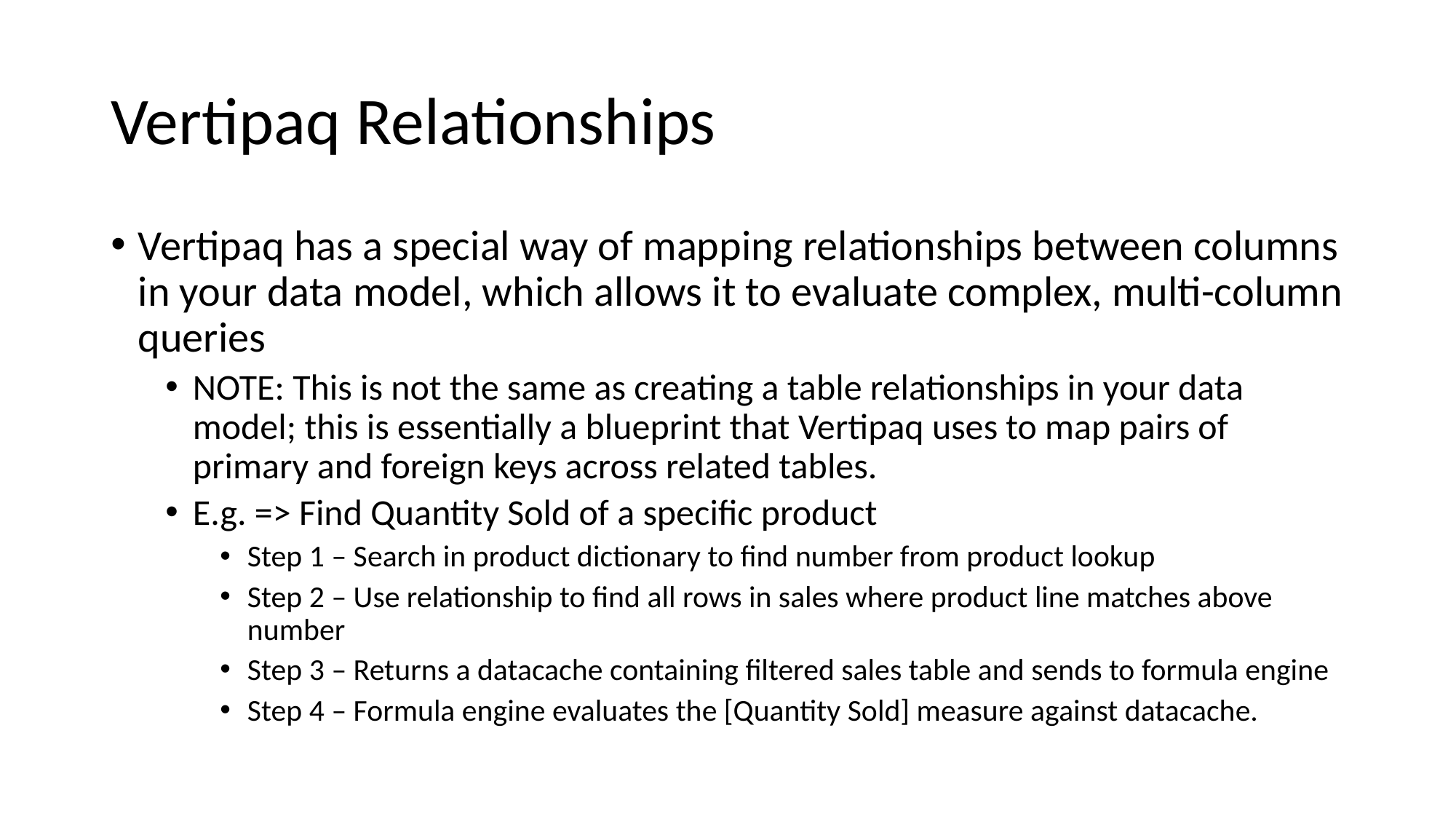

# Vertipaq Relationships
Vertipaq has a special way of mapping relationships between columns in your data model, which allows it to evaluate complex, multi-column queries
NOTE: This is not the same as creating a table relationships in your data model; this is essentially a blueprint that Vertipaq uses to map pairs of primary and foreign keys across related tables.
E.g. => Find Quantity Sold of a specific product
Step 1 – Search in product dictionary to find number from product lookup
Step 2 – Use relationship to find all rows in sales where product line matches above number
Step 3 – Returns a datacache containing filtered sales table and sends to formula engine
Step 4 – Formula engine evaluates the [Quantity Sold] measure against datacache.